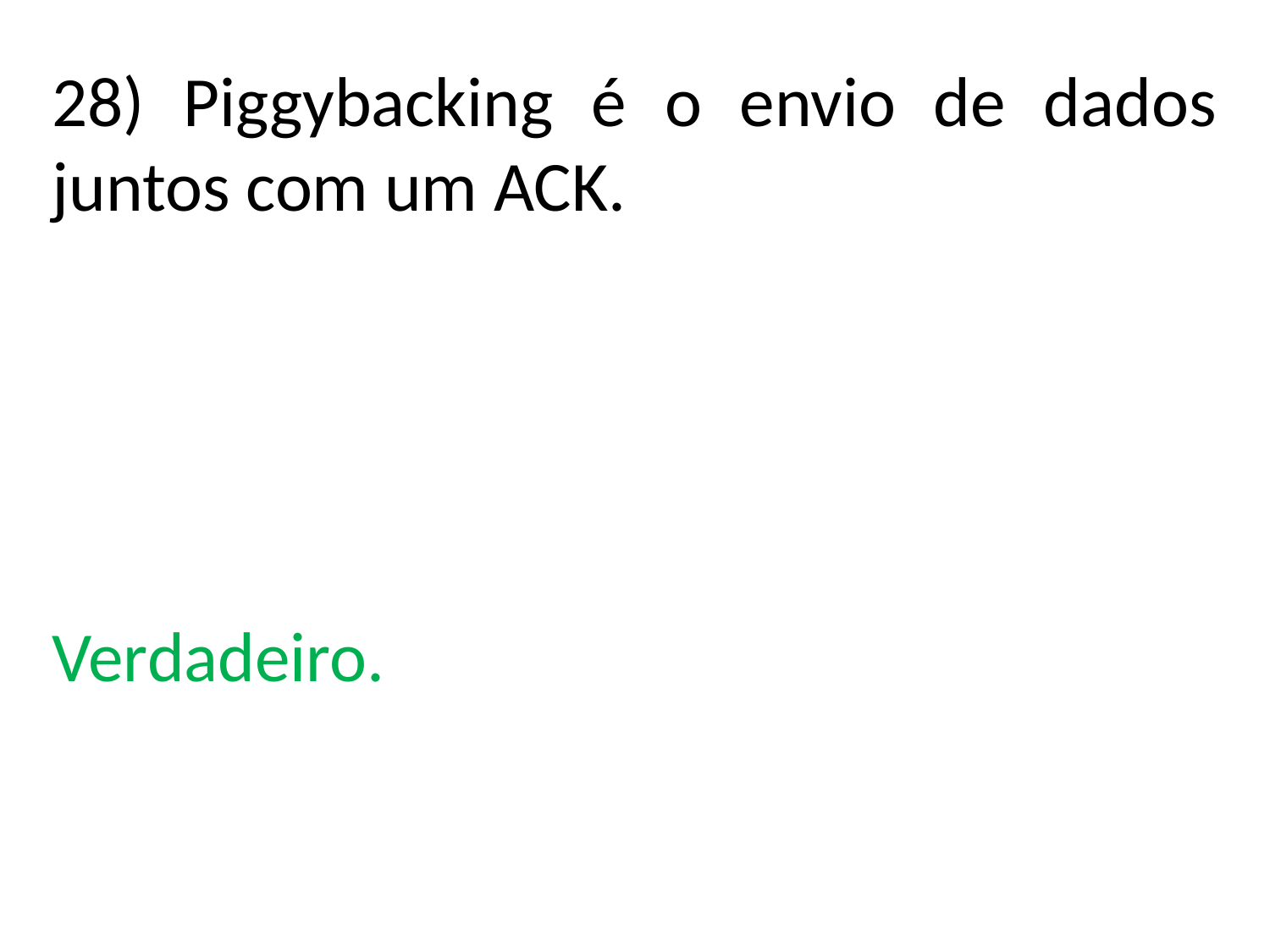

28) Piggybacking é o envio de dados juntos com um ACK.
Verdadeiro.